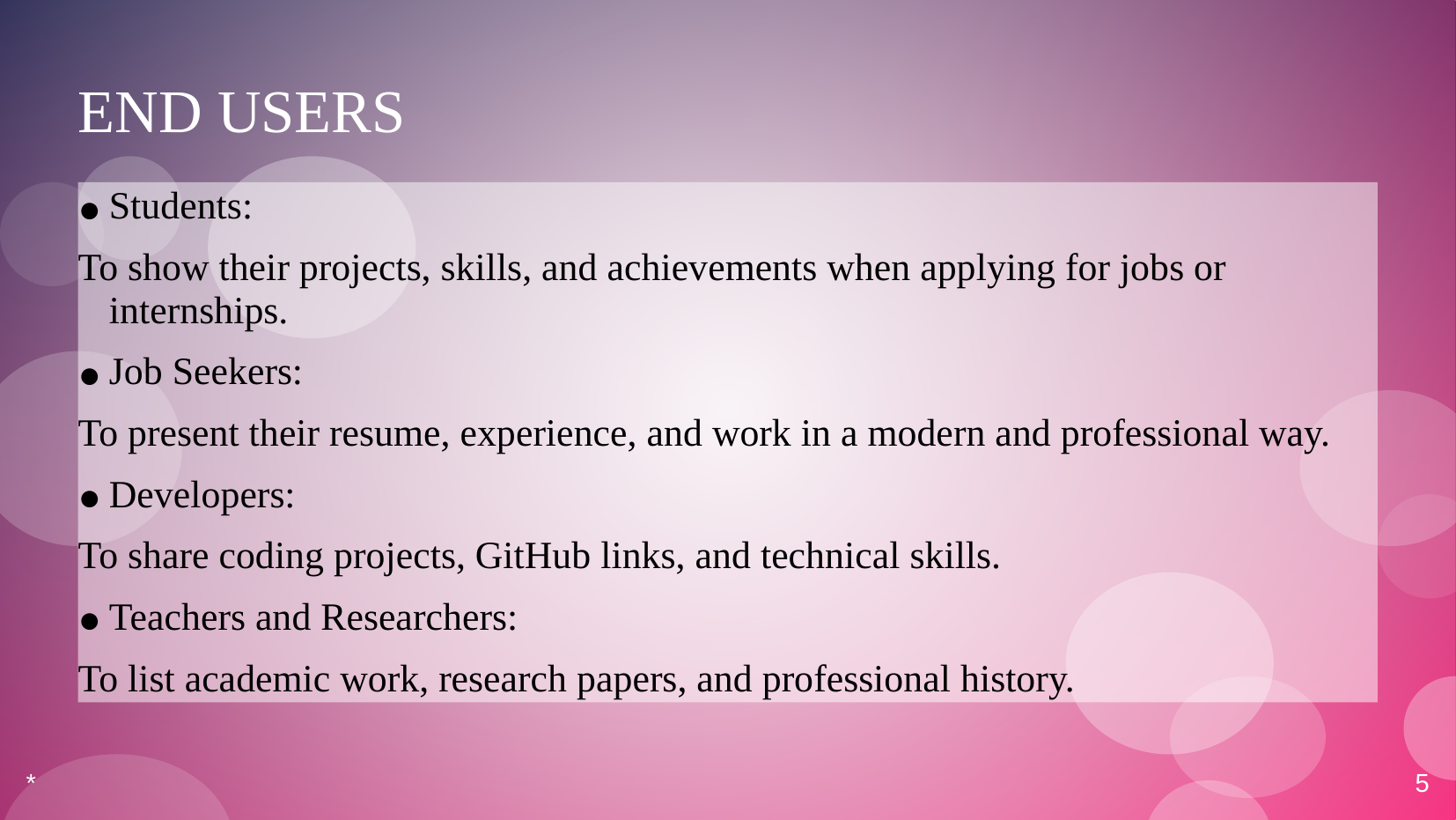

# END USERS
Students:
To show their projects, skills, and achievements when applying for jobs or internships.
Job Seekers:
To present their resume, experience, and work in a modern and professional way.
Developers:
To share coding projects, GitHub links, and technical skills.
Teachers and Researchers:
To list academic work, research papers, and professional history.